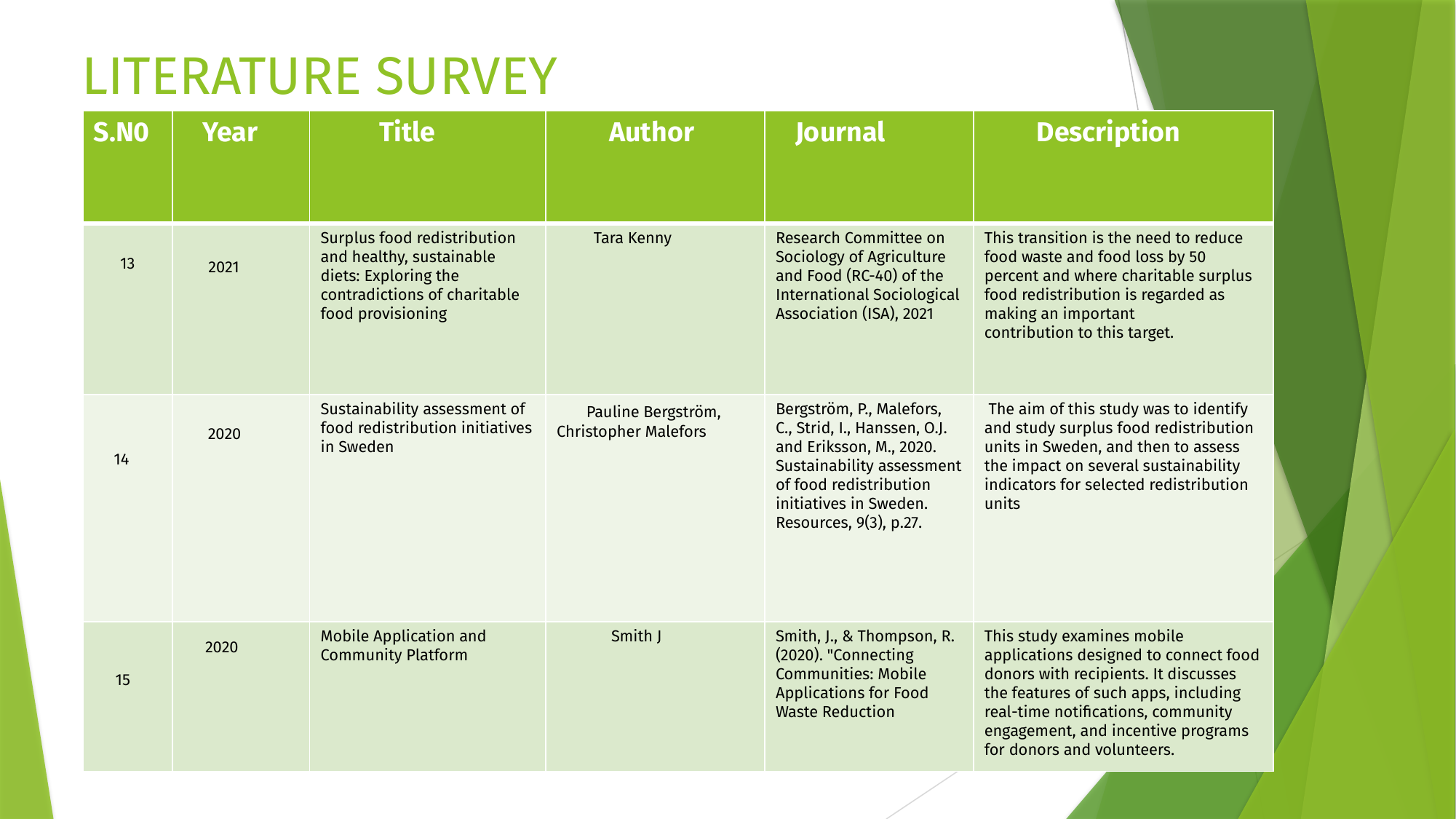

# LITERATURE SURVEY
| S.N0 | Year | Title | Author | Journal | Description |
| --- | --- | --- | --- | --- | --- |
| 13 | 2021 | Surplus food redistribution and healthy, sustainable diets: Exploring the contradictions of charitable food provisioning | Tara Kenny | Research Committee on Sociology of Agriculture and Food (RC-40) of the International Sociological Association (ISA), 2021 | This transition is the need to reduce food waste and food loss by 50 percent and where charitable surplus food redistribution is regarded as making an important contribution to this target. |
| 14 | 2020 | Sustainability assessment of food redistribution initiatives in Sweden | Pauline Bergström, Christopher Malefors | Bergström, P., Malefors, C., Strid, I., Hanssen, O.J. and Eriksson, M., 2020. Sustainability assessment of food redistribution initiatives in Sweden. Resources, 9(3), p.27. | The aim of this study was to identify and study surplus food redistribution units in Sweden, and then to assess the impact on several sustainability indicators for selected redistribution units |
| 15 | 2020 | Mobile Application and Community Platform | Smith J | Smith, J., & Thompson, R. (2020). "Connecting Communities: Mobile Applications for Food Waste Reduction | This study examines mobile applications designed to connect food donors with recipients. It discusses the features of such apps, including real-time notifications, community engagement, and incentive programs for donors and volunteers. |